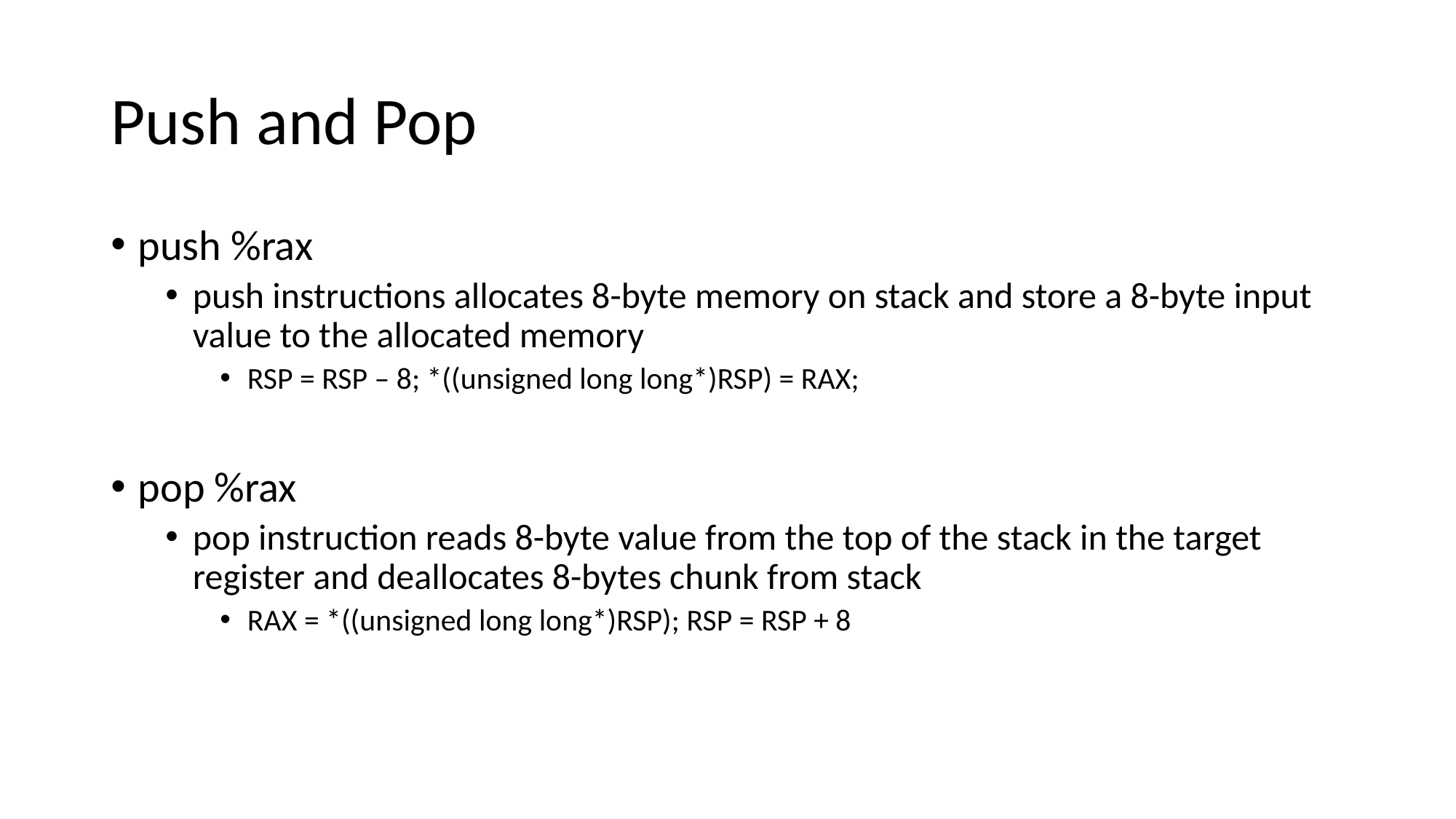

# Push and Pop
push %rax
push instructions allocates 8-byte memory on stack and store a 8-byte input value to the allocated memory
RSP = RSP – 8; *((unsigned long long*)RSP) = RAX;

pop %rax
pop instruction reads 8-byte value from the top of the stack in the target register and deallocates 8-bytes chunk from stack
RAX = *((unsigned long long*)RSP); RSP = RSP + 8